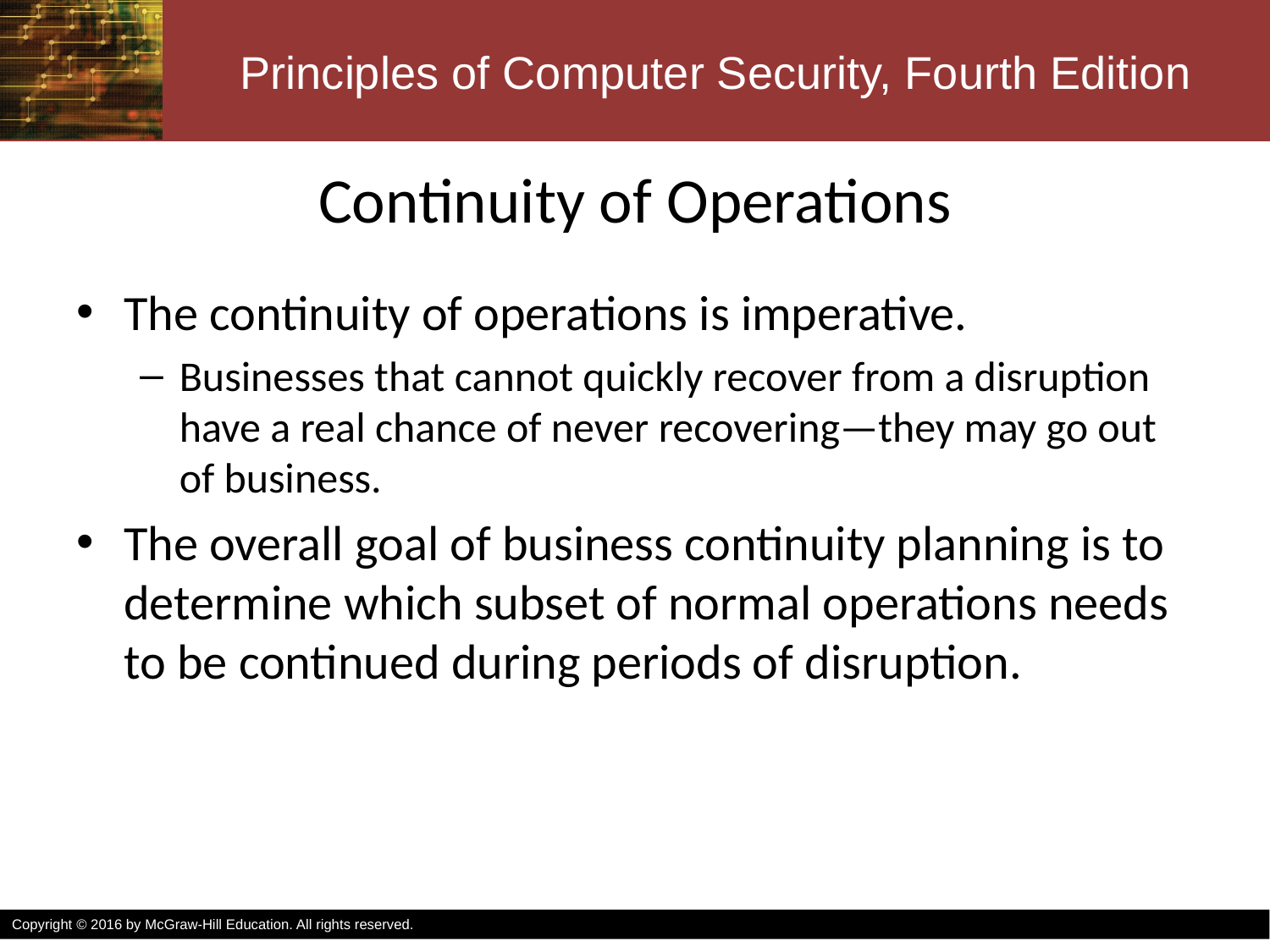

# Continuity of Operations
The continuity of operations is imperative.
Businesses that cannot quickly recover from a disruption have a real chance of never recovering—they may go out of business.
The overall goal of business continuity planning is to determine which subset of normal operations needs to be continued during periods of disruption.